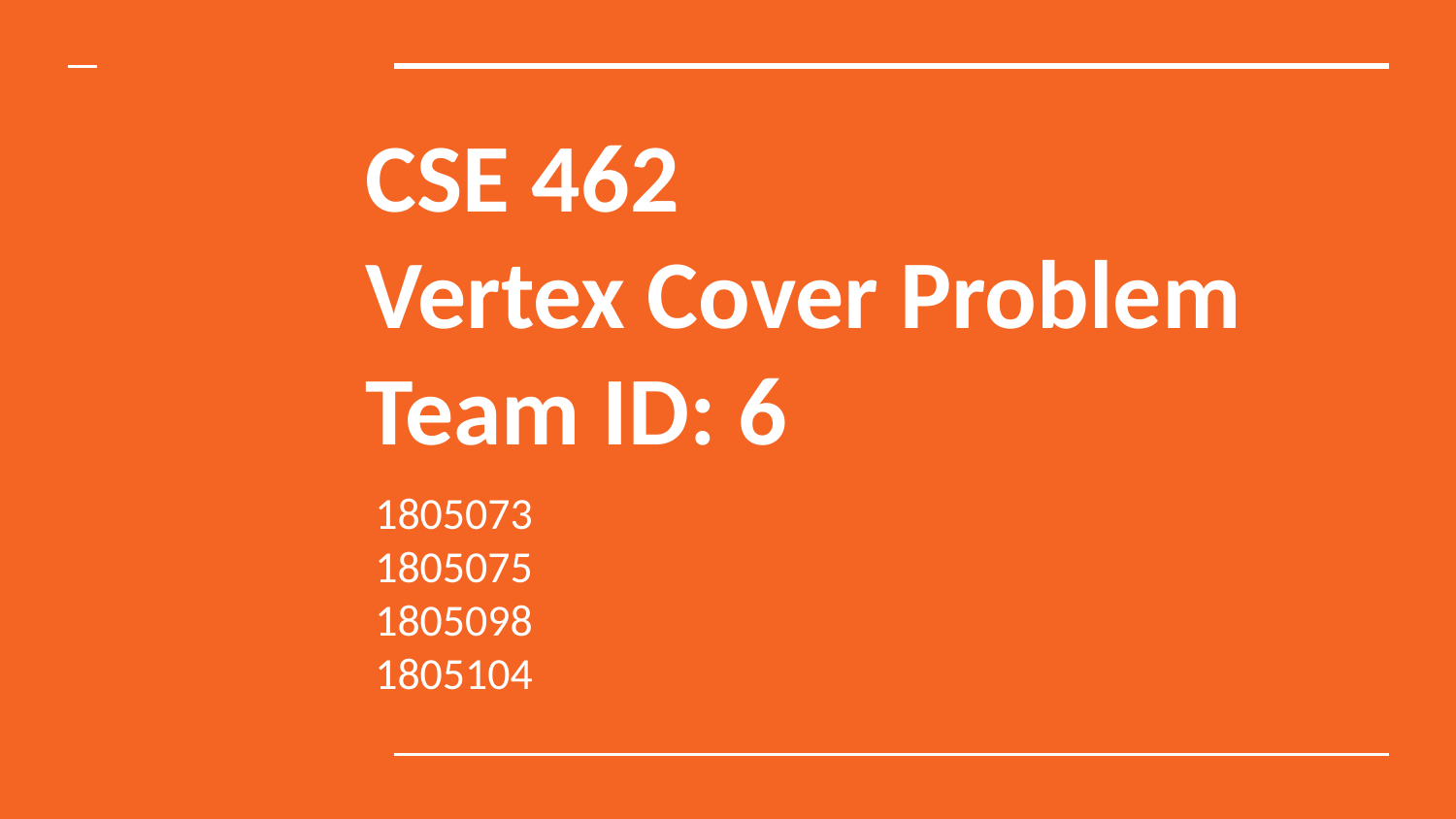

# CSE 462
Vertex Cover Problem
Team ID: 6
1805073
1805075
1805098
1805104